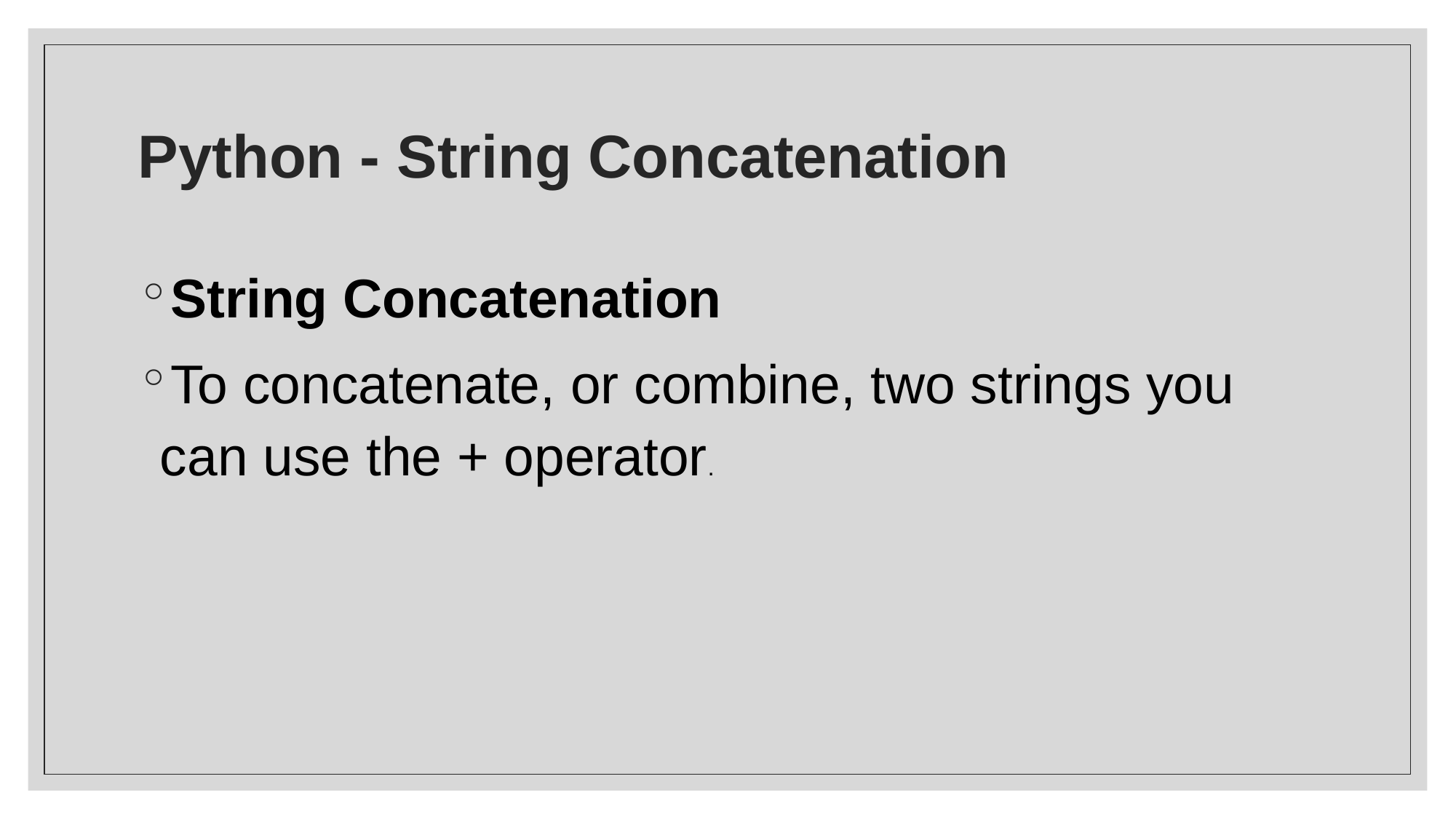

# Python - String Concatenation
String Concatenation
To concatenate, or combine, two strings you can use the + operator.